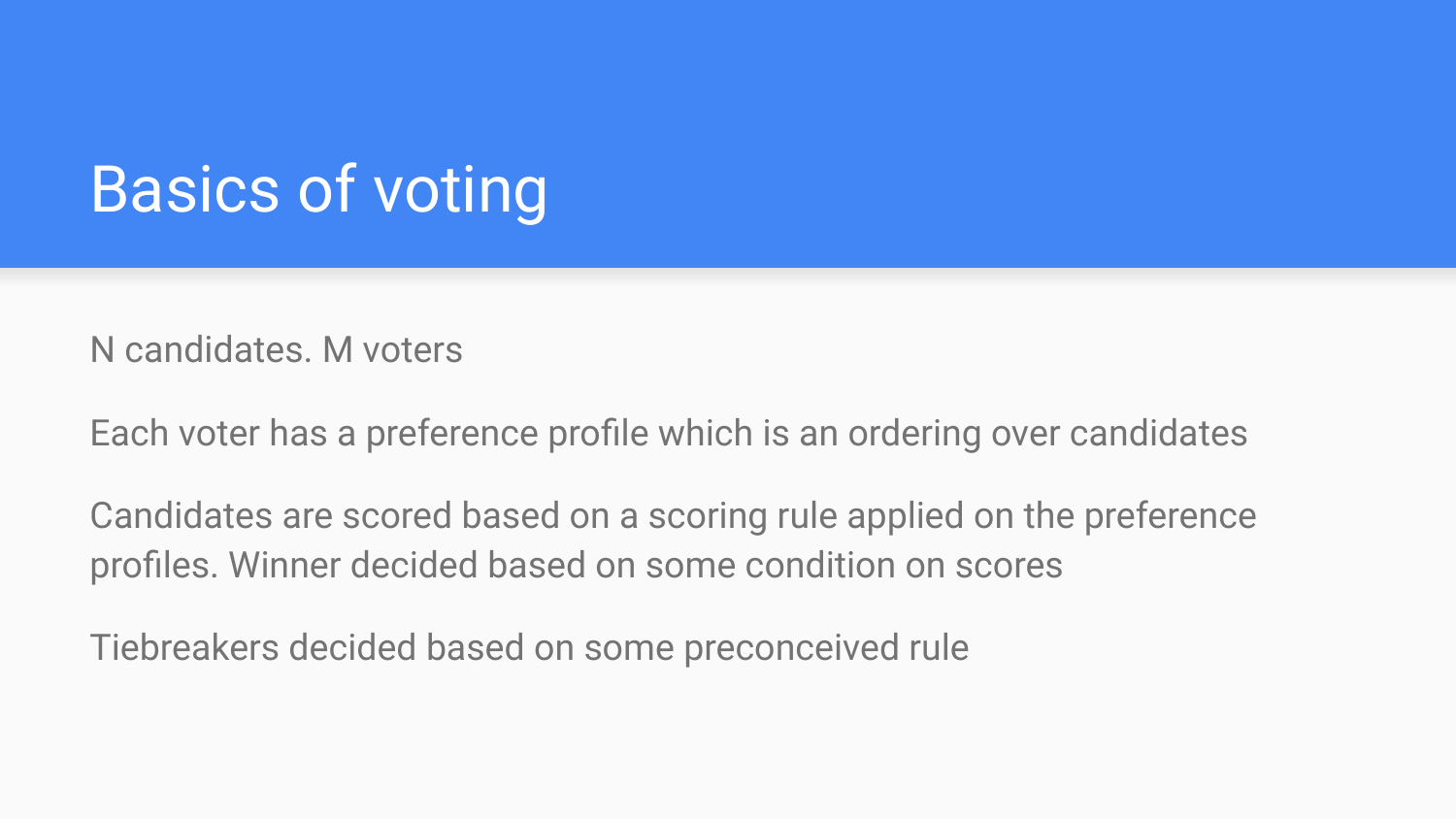

# Basics of voting
N candidates. M voters
Each voter has a preference profile which is an ordering over candidates
Candidates are scored based on a scoring rule applied on the preference profiles. Winner decided based on some condition on scores
Tiebreakers decided based on some preconceived rule